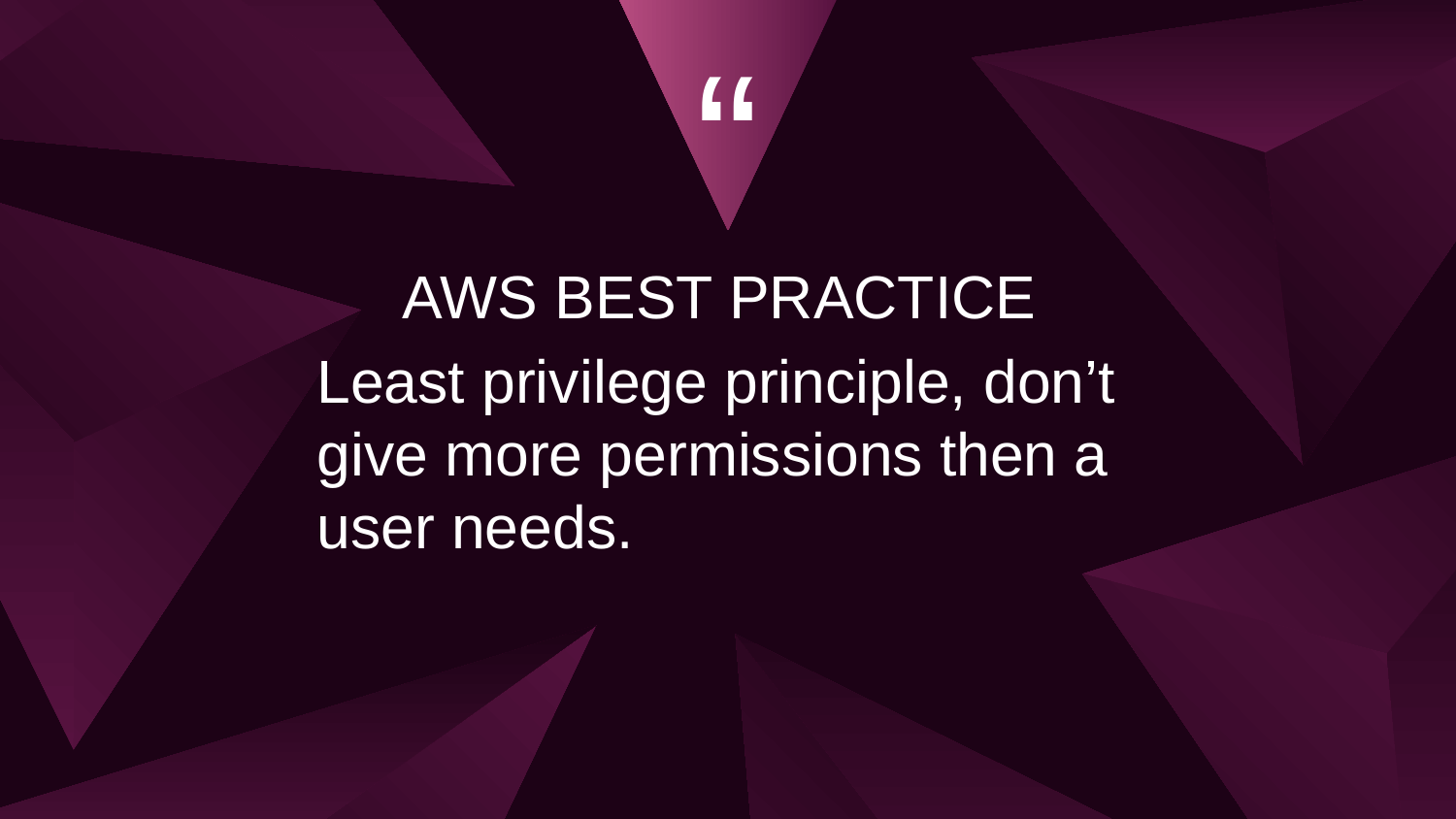

AWS BEST PRACTICE
Least privilege principle, don’t give more permissions then a user needs.